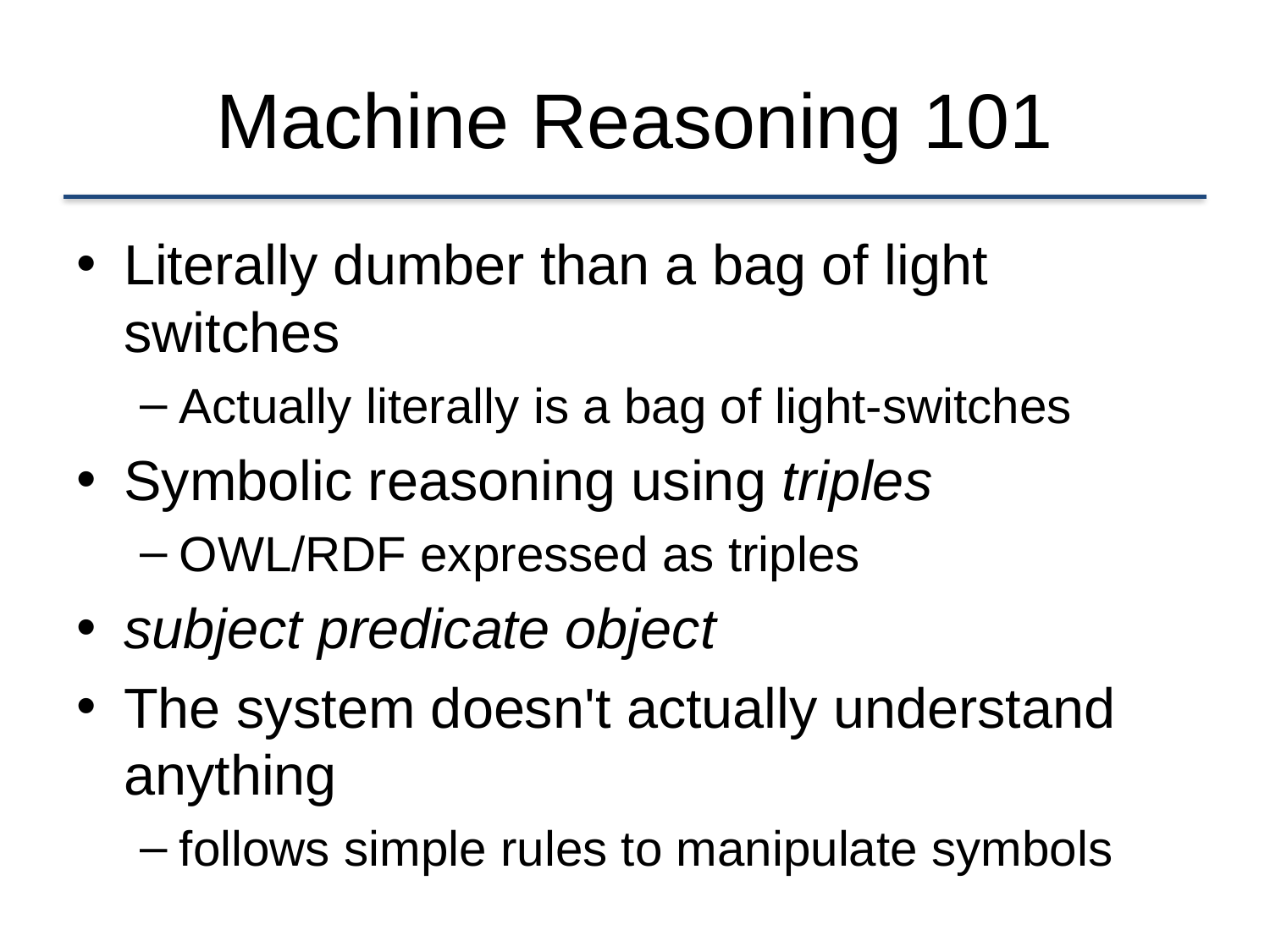

# Machine Reasoning 101
Literally dumber than a bag of light switches
Actually literally is a bag of light-switches
Symbolic reasoning using triples
OWL/RDF expressed as triples
subject predicate object
The system doesn't actually understand anything
follows simple rules to manipulate symbols